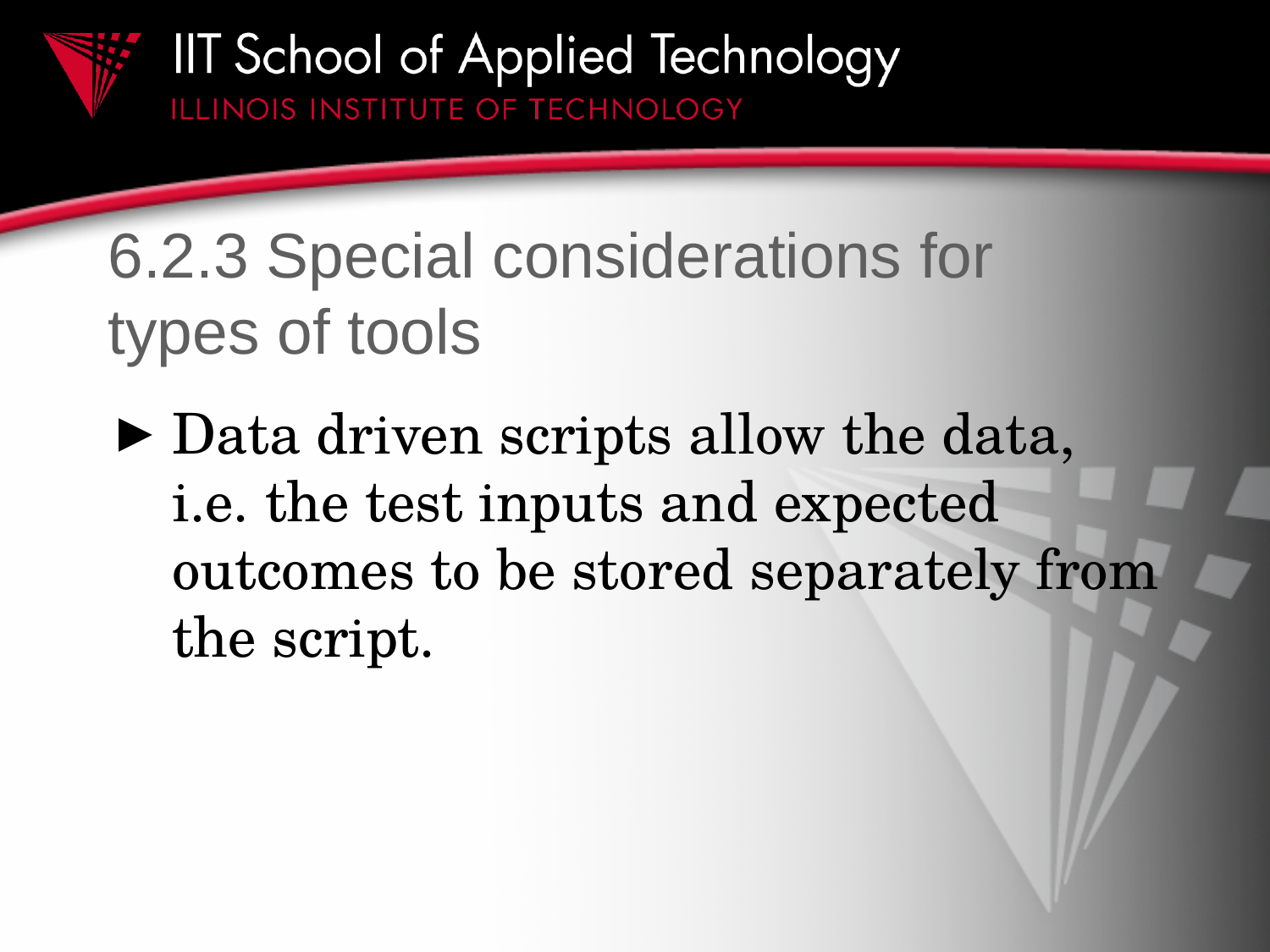

# 6.2.3 Special considerations for types of tools
Data driven scripts allow the data, i.e. the test inputs and expected outcomes to be stored separately from the script.